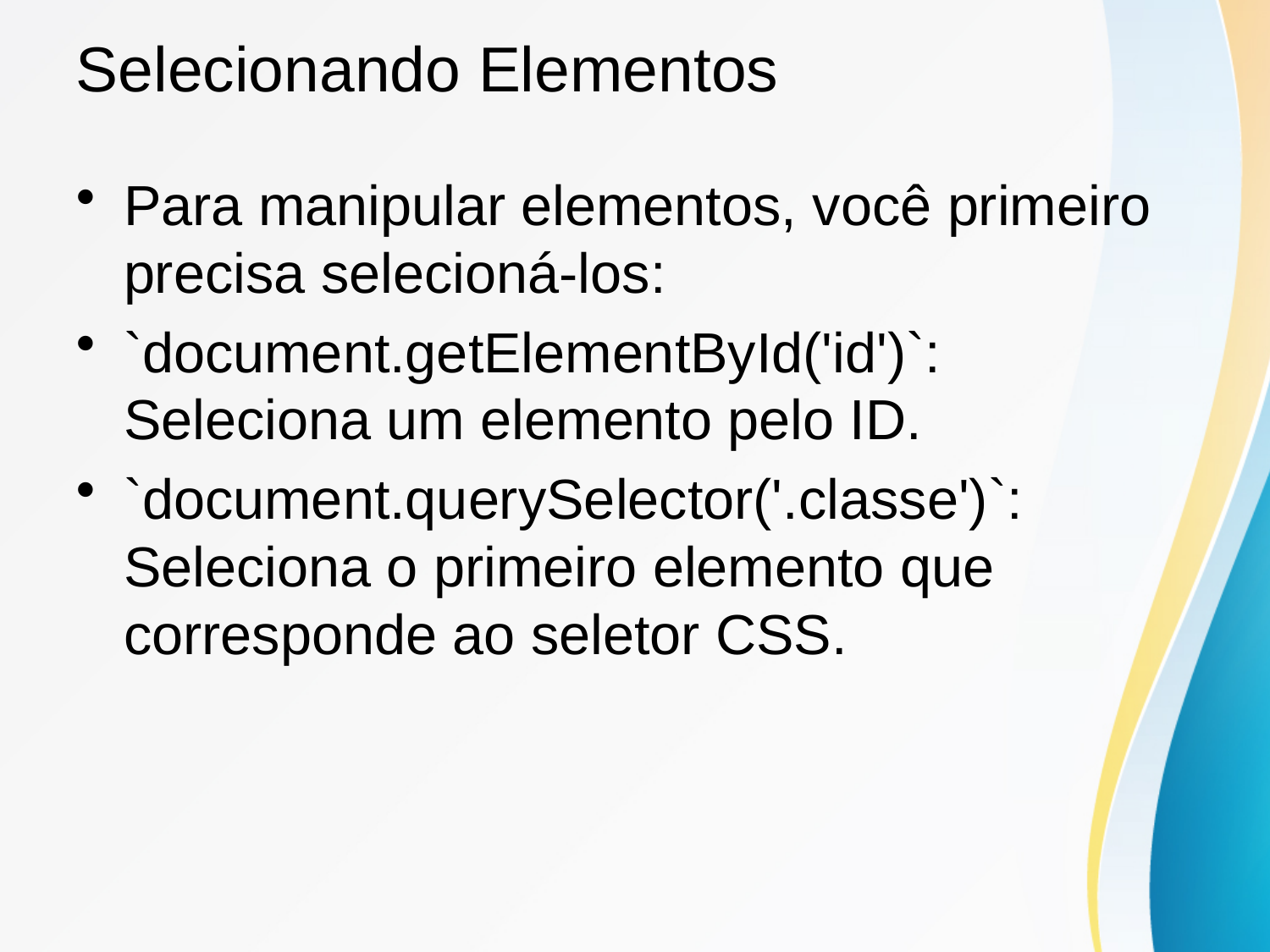

# Selecionando Elementos
Para manipular elementos, você primeiro precisa selecioná-los:
`document.getElementById('id')`: Seleciona um elemento pelo ID.
`document.querySelector('.classe')`: Seleciona o primeiro elemento que corresponde ao seletor CSS.